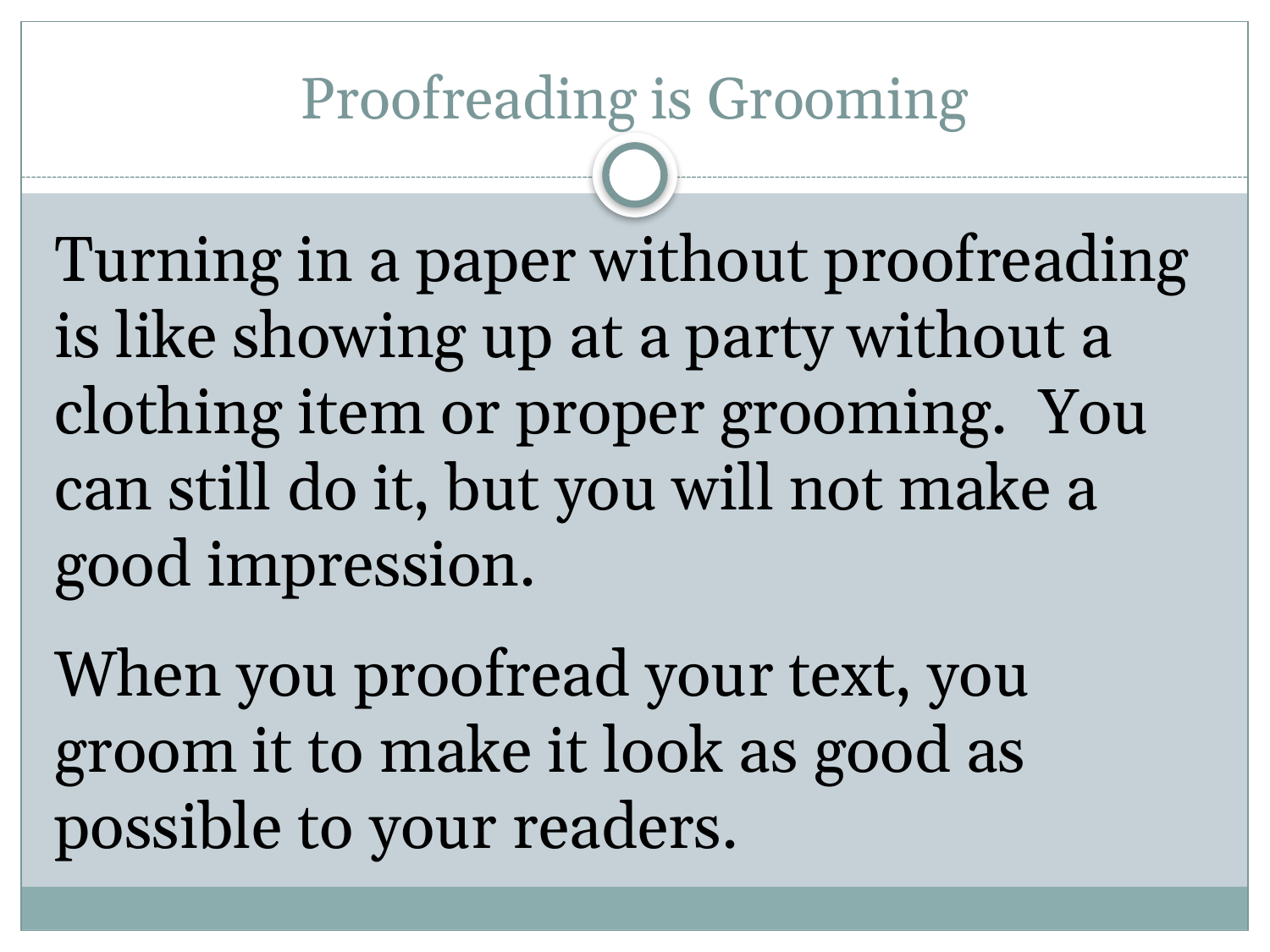

# Proofreading is Grooming
Turning in a paper without proofreading is like showing up at a party without a clothing item or proper grooming.  You can still do it, but you will not make a good impression.
When you proofread your text, you groom it to make it look as good as possible to your readers.